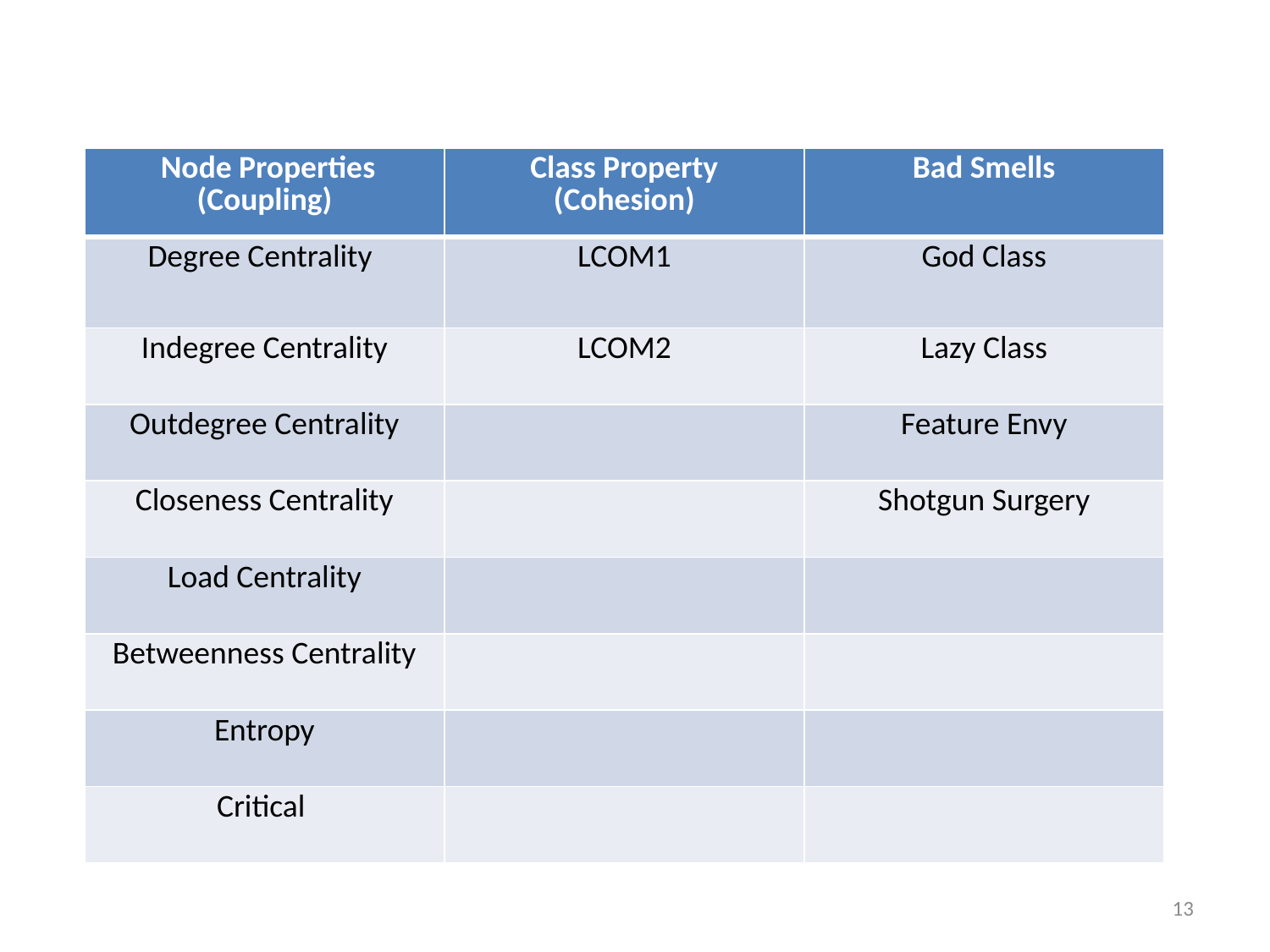

| Node Properties (Coupling) | Class Property (Cohesion) | Bad Smells |
| --- | --- | --- |
| Degree Centrality | LCOM1 | God Class |
| Indegree Centrality | LCOM2 | Lazy Class |
| Outdegree Centrality |  | Feature Envy |
| Closeness Centrality |  | Shotgun Surgery |
| Load Centrality |  |  |
| Betweenness Centrality |  |  |
| Entropy |  |  |
| Critical |  |  |
13